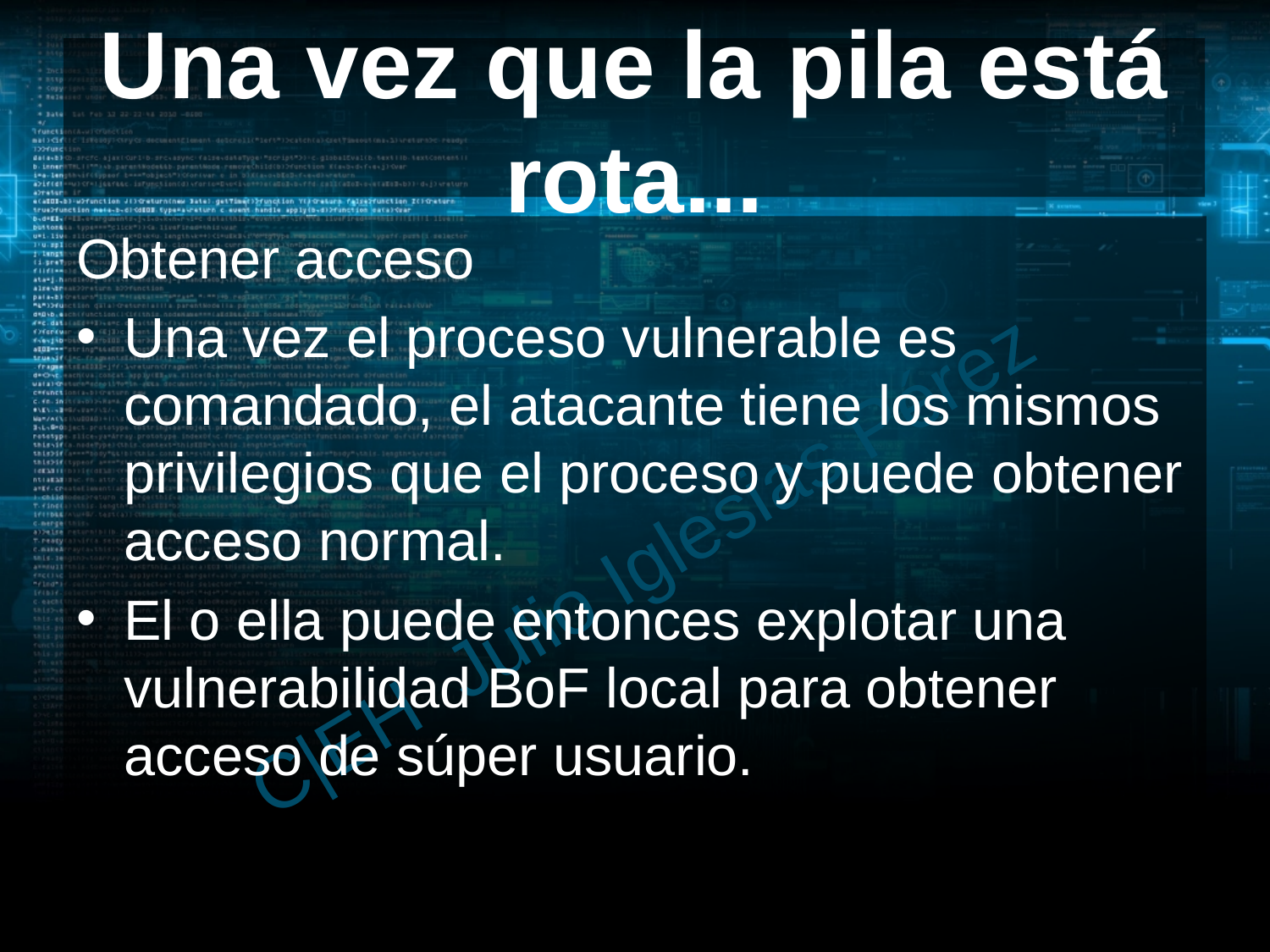

# Una vez que la pila está rota...
Obtener acceso
Una vez el proceso vulnerable es comandado, el atacante tiene los mismos privilegios que el proceso y puede obtener acceso normal.
El o ella puede entonces explotar una vulnerabilidad BoF local para obtener acceso de súper usuario.
C|EH  Julio Iglesias Pérez